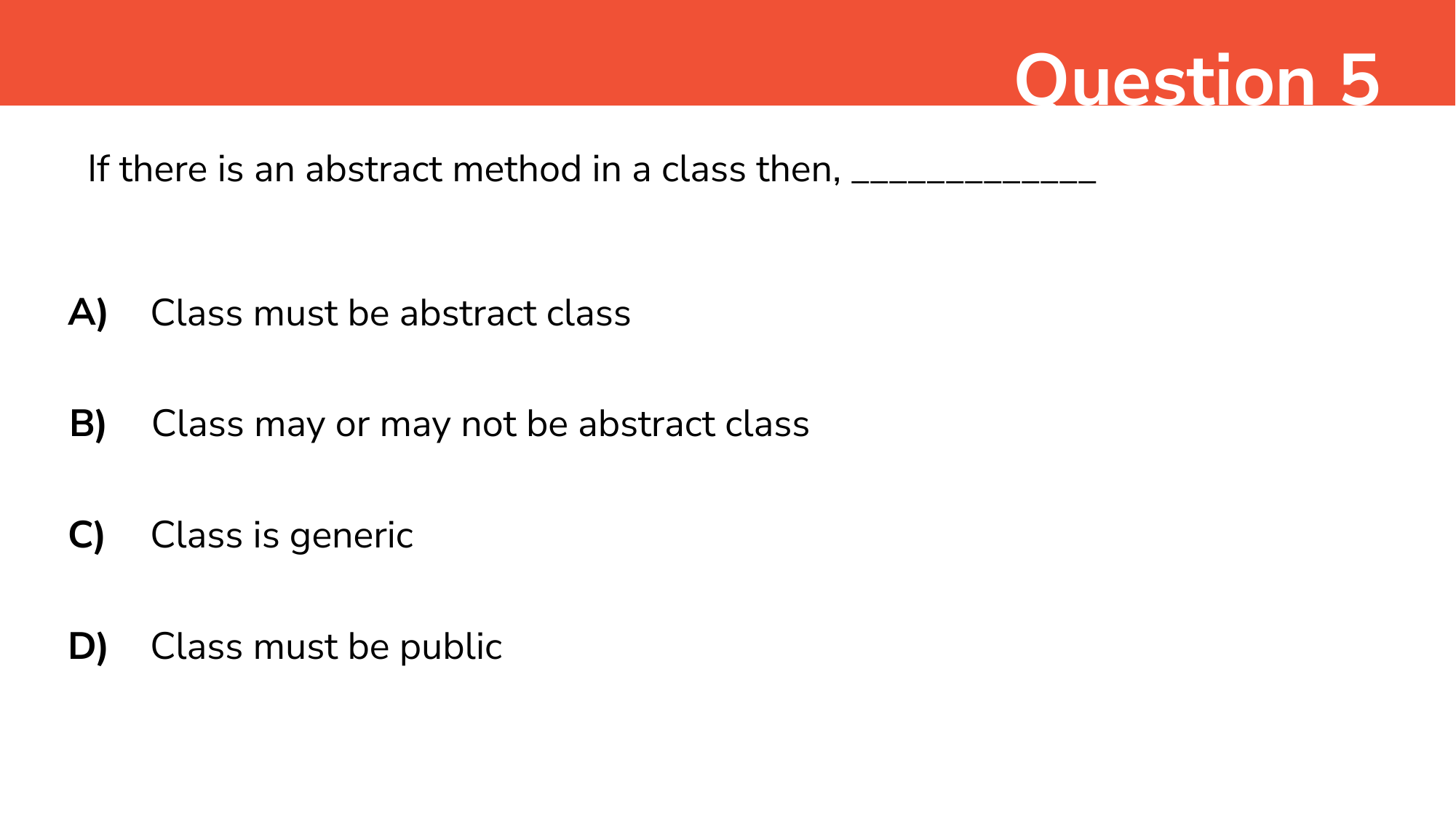

Question 5
If there is an abstract method in a class then, _____________
A)
Class must be abstract class
B)
Class may or may not be abstract class
C)
Class is generic
D)
Class must be public